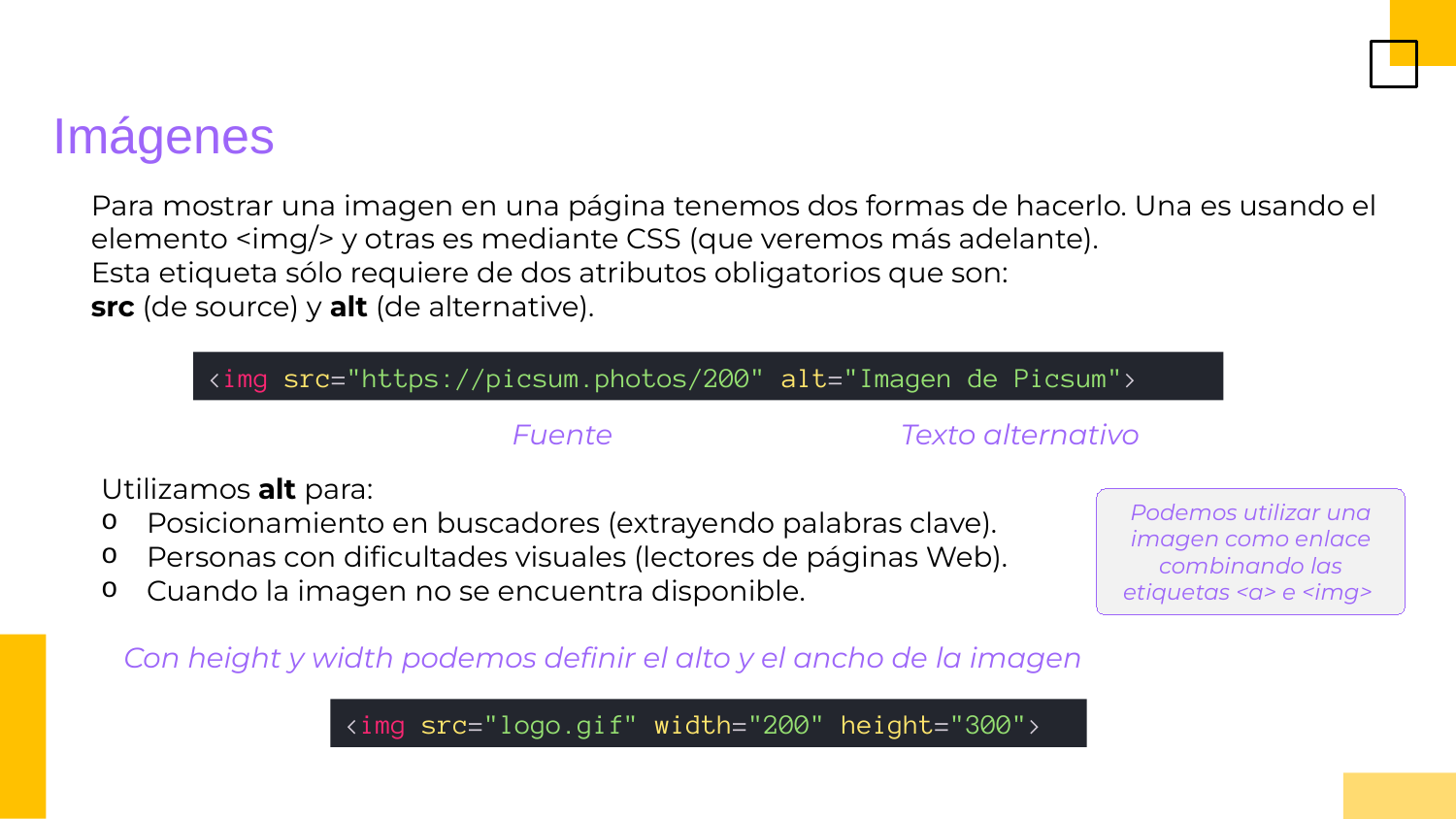

Imágenes
Para mostrar una imagen en una página tenemos dos formas de hacerlo. Una es usando el elemento <img/> y otras es mediante CSS (que veremos más adelante).
Esta etiqueta sólo requiere de dos atributos obligatorios que son:
src (de source) y alt (de alternative).
<img src="https://picsum.photos/200" alt="Imagen de Picsum">
Fuente
Texto alternativo
Utilizamos alt para:
Posicionamiento en buscadores (extrayendo palabras clave).
Personas con dificultades visuales (lectores de páginas Web).
Cuando la imagen no se encuentra disponible.
Podemos utilizar una imagen como enlace combinando las etiquetas <a> e <img>
Con height y width podemos definir el alto y el ancho de la imagen
<img src="logo.gif" width="200" height="300">